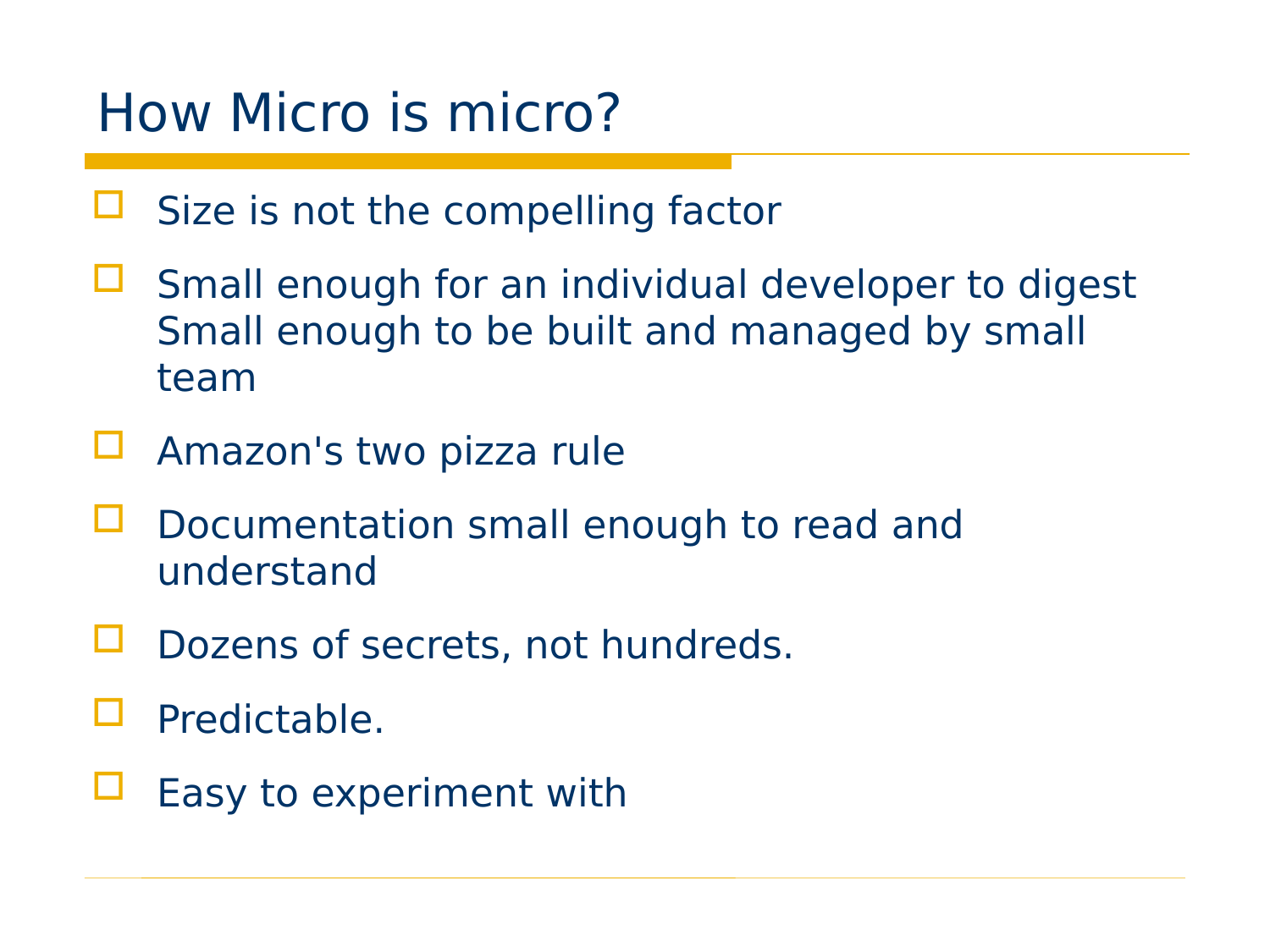

# How Micro is micro?
Size is not the compelling factor
Small enough for an individual developer to digest Small enough to be built and managed by small team
Amazon's two pizza rule
Documentation small enough to read and understand
Dozens of secrets, not hundreds.
Predictable.
Easy to experiment with